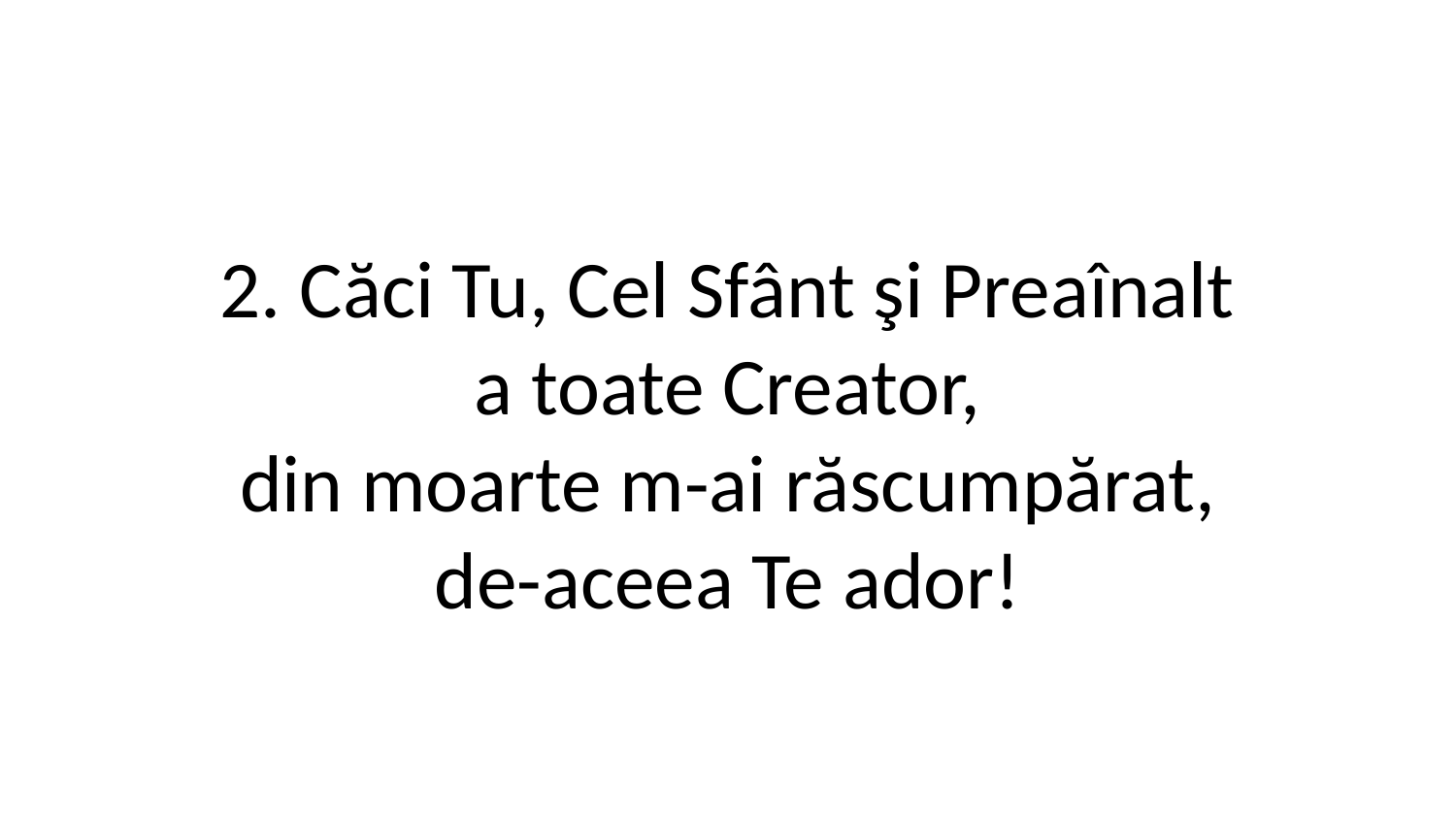

2. Căci Tu, Cel Sfânt şi Preaînalt
a toate Creator,
din moarte m-ai răscumpărat,
de-aceea Te ador!